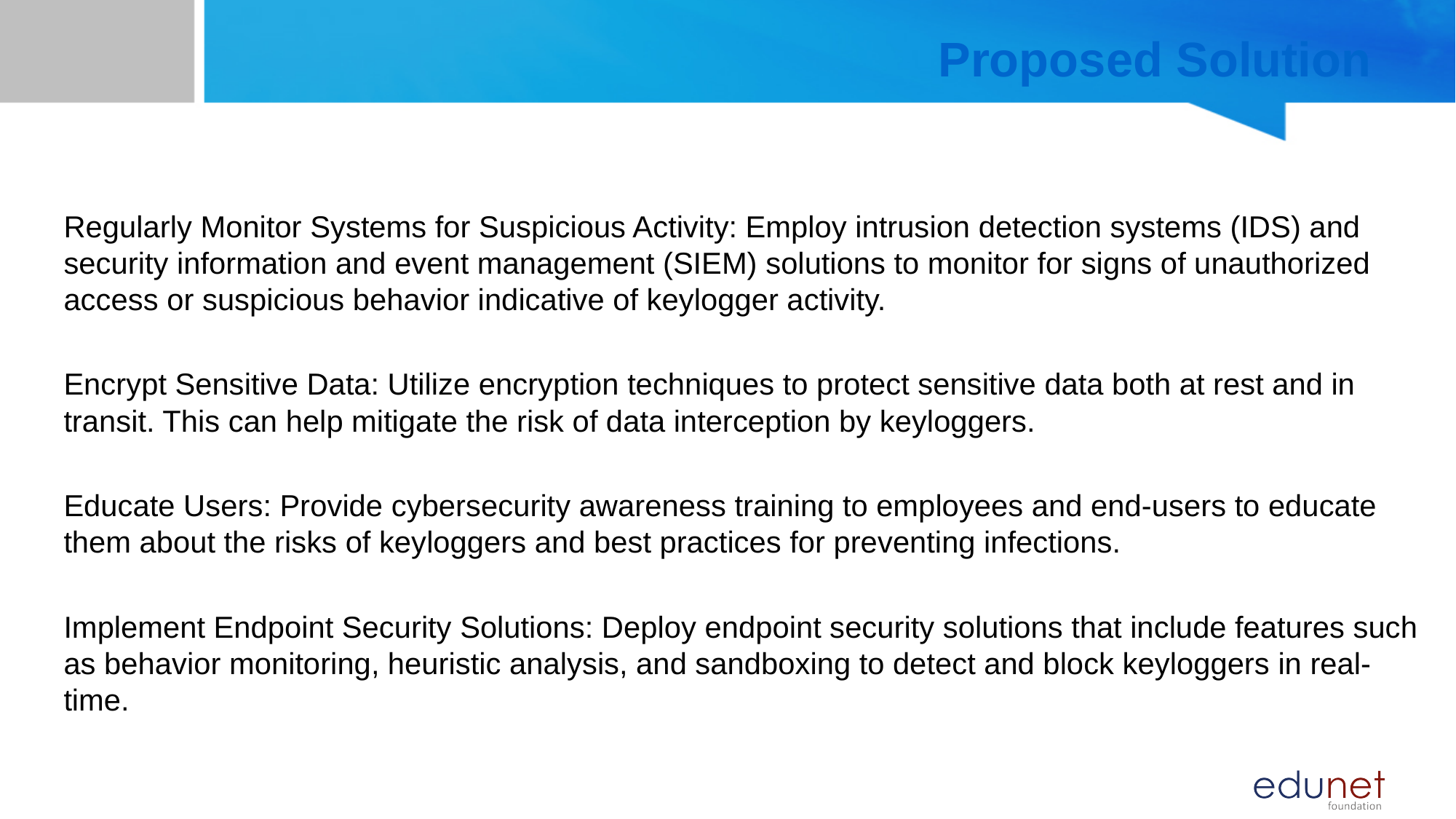

# Proposed Solution
Regularly Monitor Systems for Suspicious Activity: Employ intrusion detection systems (IDS) and security information and event management (SIEM) solutions to monitor for signs of unauthorized access or suspicious behavior indicative of keylogger activity.

Encrypt Sensitive Data: Utilize encryption techniques to protect sensitive data both at rest and in transit. This can help mitigate the risk of data interception by keyloggers.

Educate Users: Provide cybersecurity awareness training to employees and end-users to educate them about the risks of keyloggers and best practices for preventing infections.

Implement Endpoint Security Solutions: Deploy endpoint security solutions that include features such as behavior monitoring, heuristic analysis, and sandboxing to detect and block keyloggers in real-time.